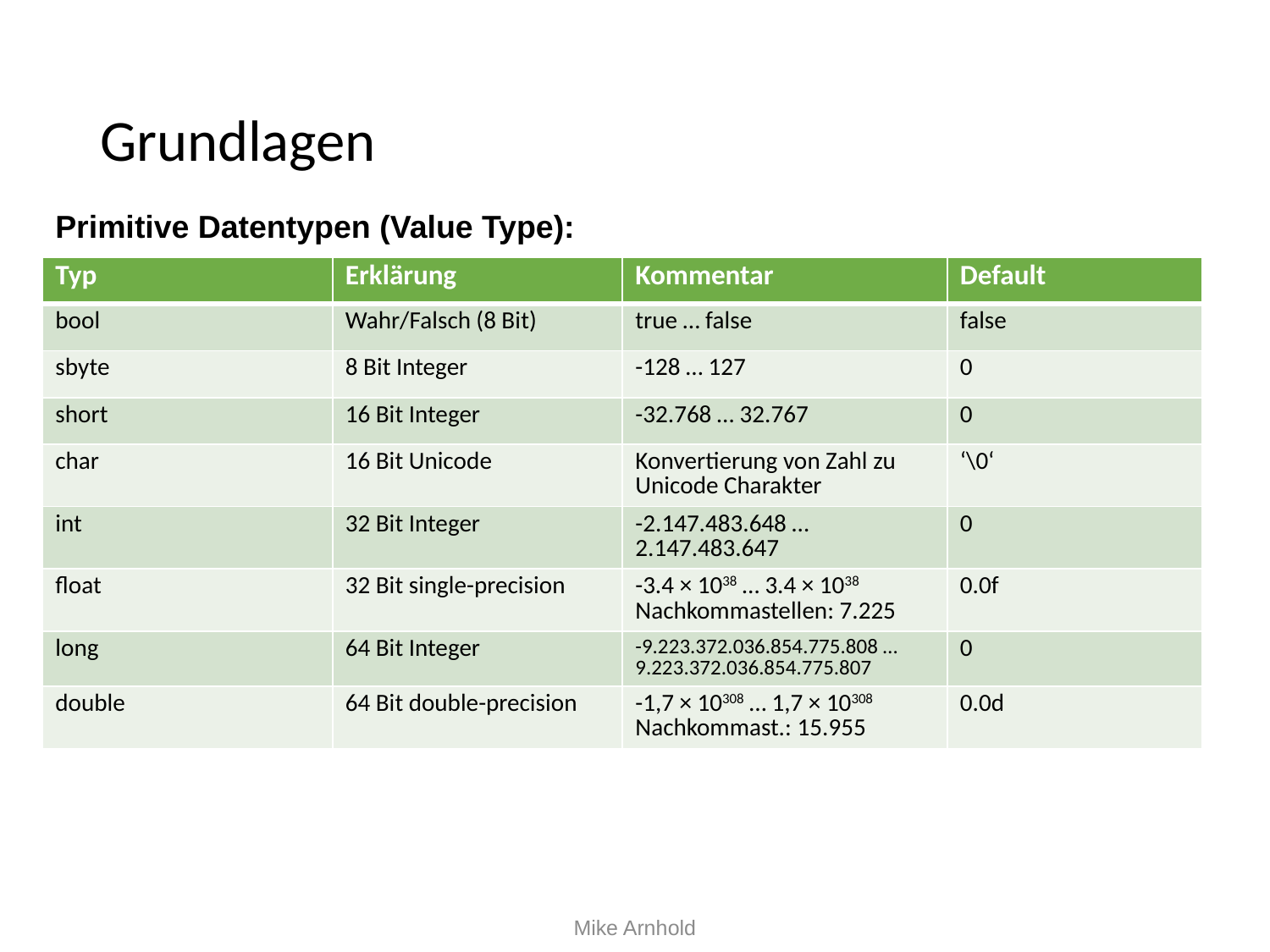

# Grundlagen
Primitive Datentypen (Value Type):

| Typ | Erklärung | Kommentar | Default |
| --- | --- | --- | --- |
| bool | Wahr/Falsch (8 Bit) | true … false | false |
| sbyte | 8 Bit Integer | -128 … 127 | 0 |
| short | 16 Bit Integer | -32.768 … 32.767 | 0 |
| char | 16 Bit Unicode | Konvertierung von Zahl zu Unicode Charakter | ‘\0‘ |
| int | 32 Bit Integer | -2.147.483.648 … 2.147.483.647 | 0 |
| float | 32 Bit single-precision | -3.4 × 1038 … 3.4 × 1038 Nachkommastellen: 7.225 | 0.0f |
| long | 64 Bit Integer | -9.223.372.036.854.775.808 … 9.223.372.036.854.775.807 | 0 |
| double | 64 Bit double-precision | -1,7 × 10308 … 1,7 × 10308 Nachkommast.: 15.955 | 0.0d |
Mike Arnhold